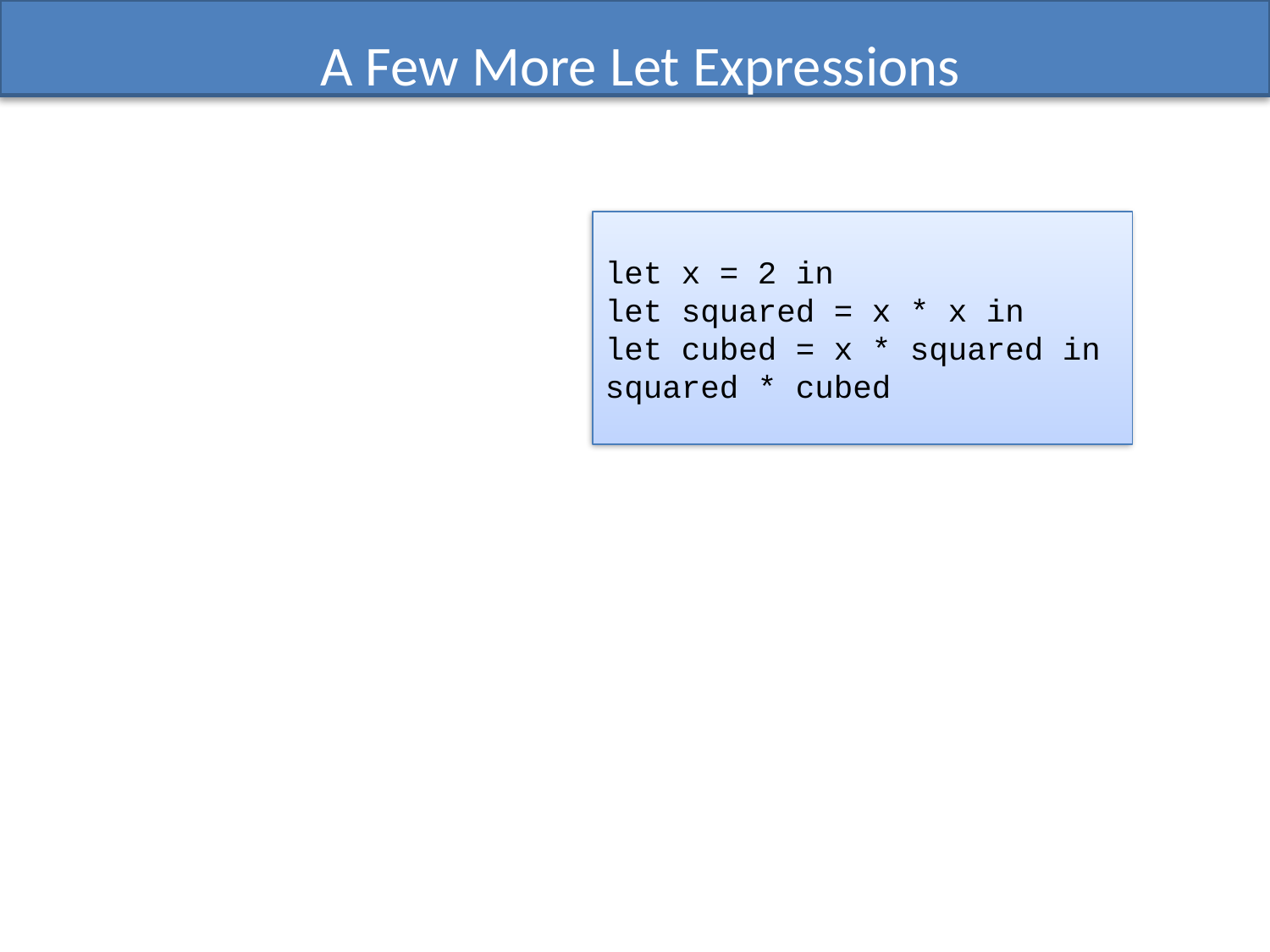

# A Few More Let Expressions
let x = 2 in
let squared = x * x in
let cubed = x * squared in
squared * cubed